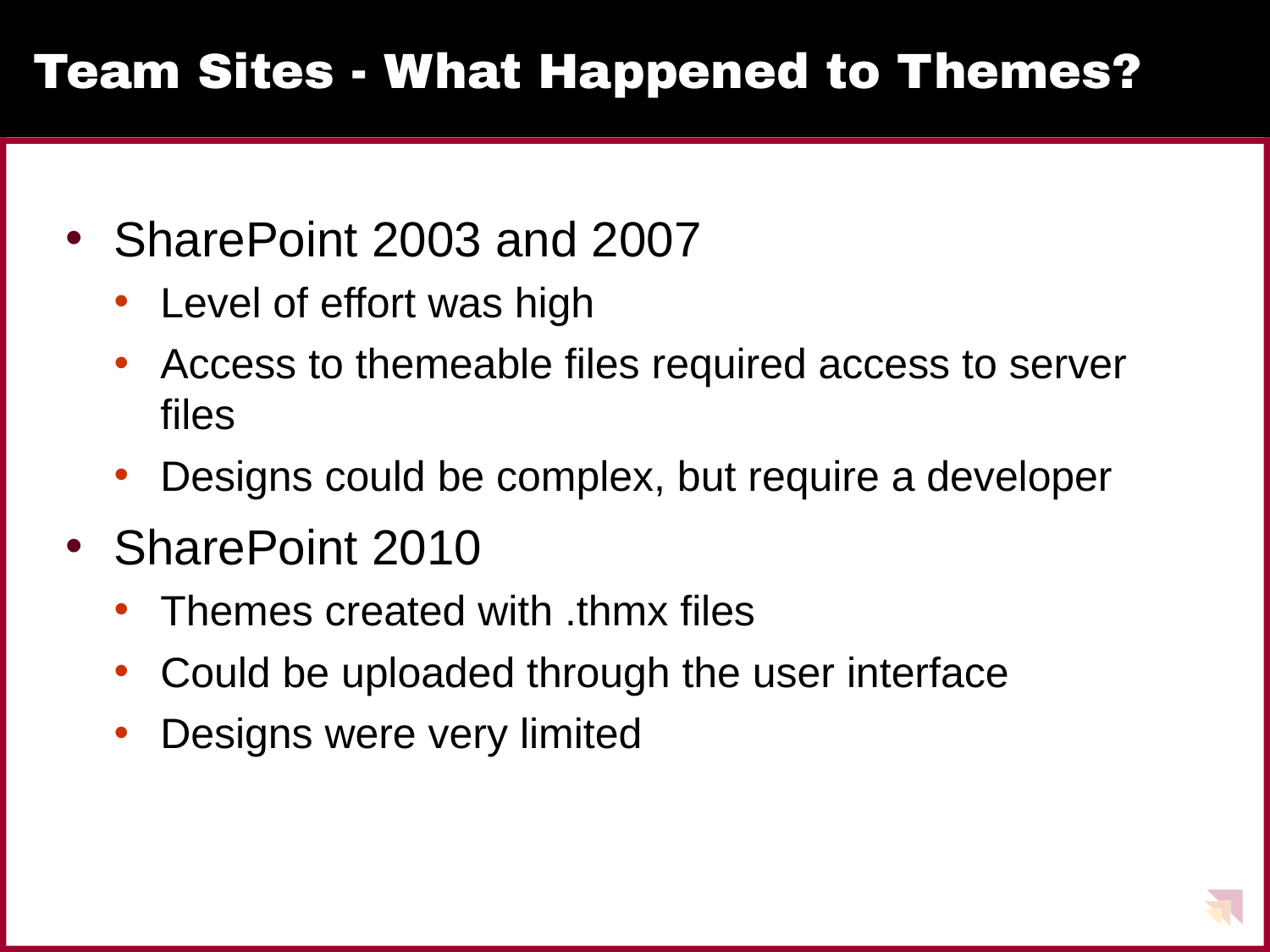

# Team Sites - What Happened to Themes?
SharePoint 2003 and 2007
Level of effort was high
Access to themeable files required access to server files
Designs could be complex, but require a developer
SharePoint 2010
Themes created with .thmx files
Could be uploaded through the user interface
Designs were very limited